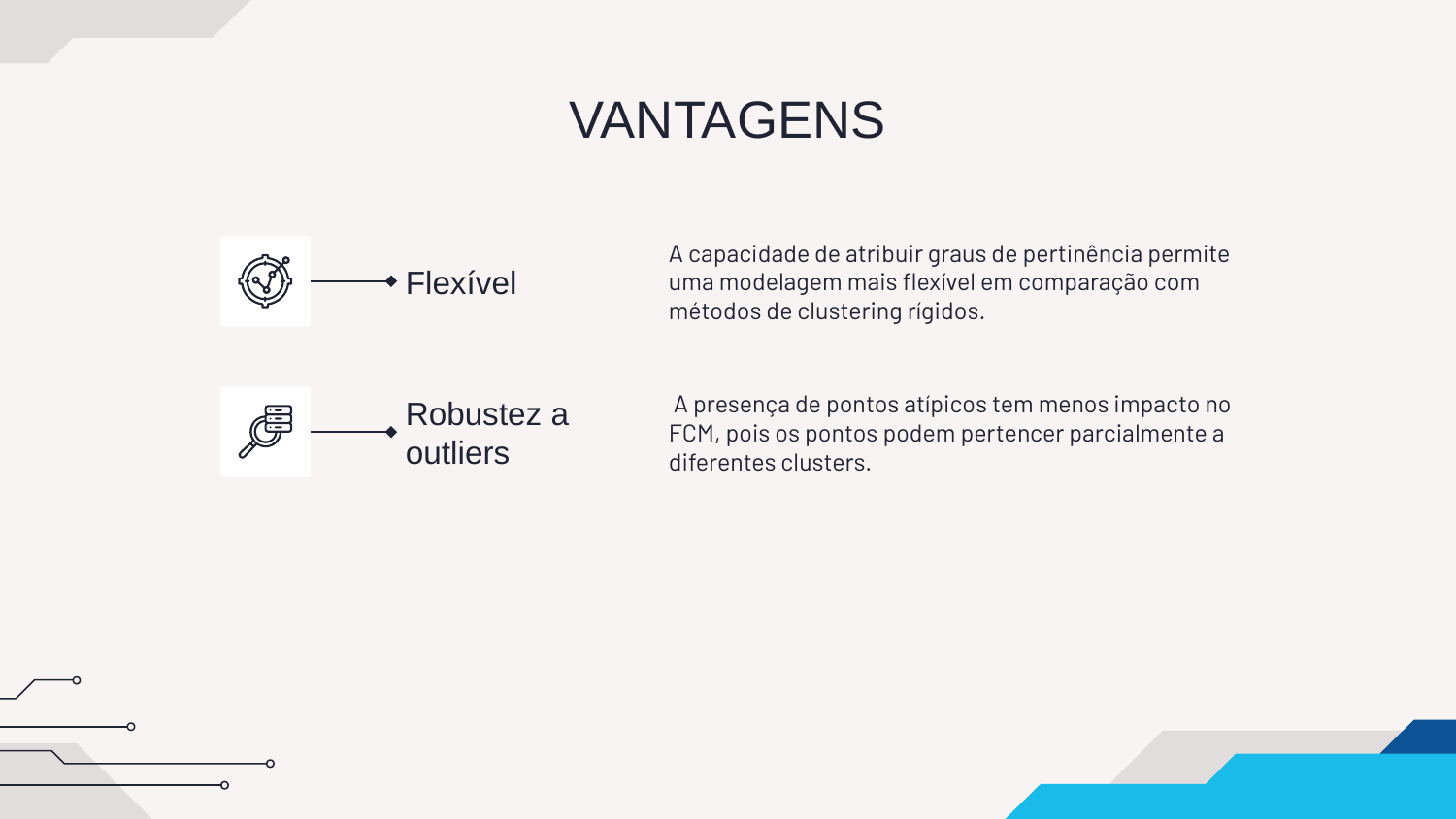

# VANTAGENS

Flexível
A capacidade de atribuir graus de pertinência permite uma modelagem mais flexível em comparação com métodos de clustering rígidos.

Robustez a outliers
 A presença de pontos atípicos tem menos impacto no FCM, pois os pontos podem pertencer parcialmente a diferentes clusters.